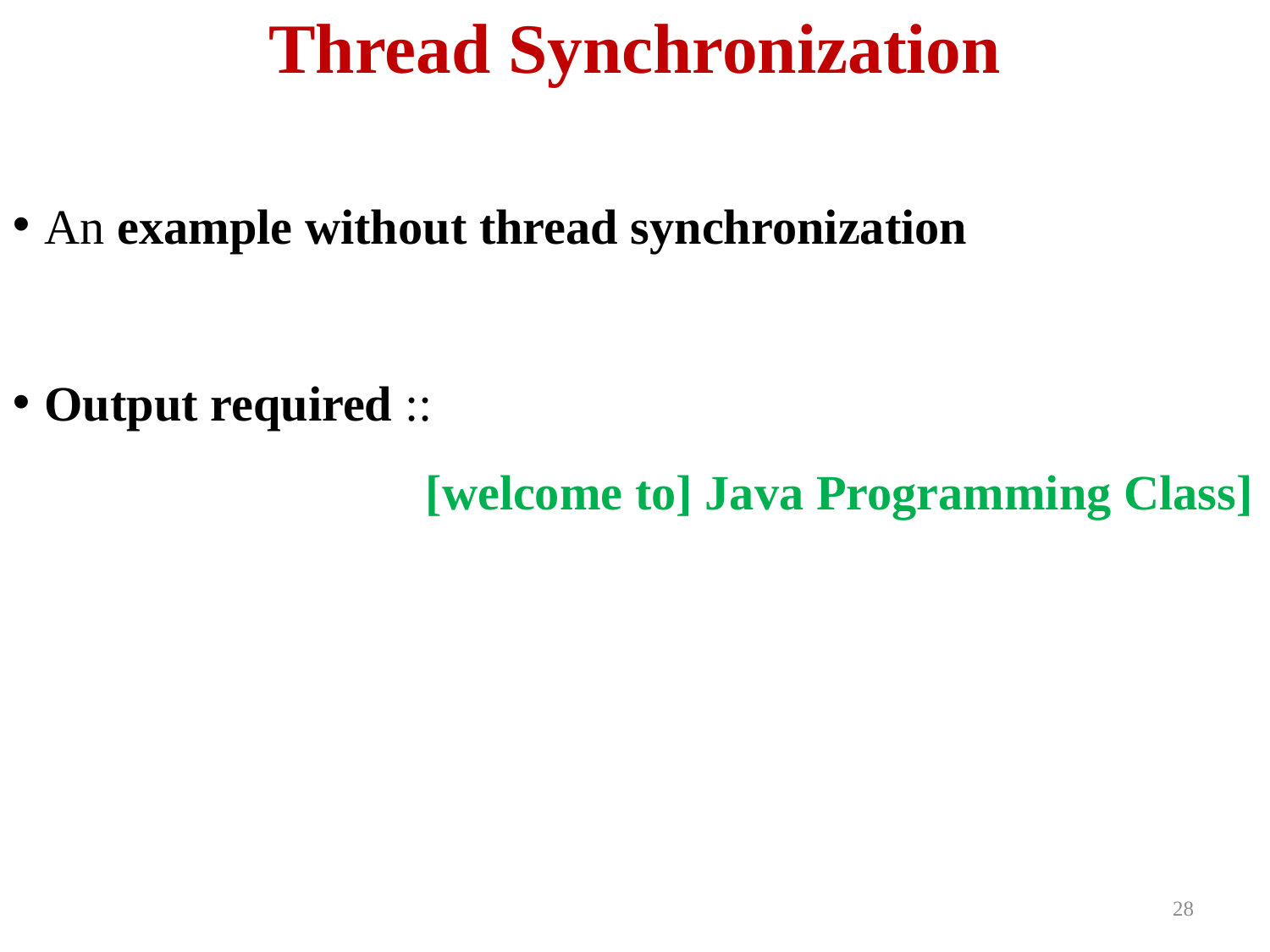

# Thread Synchronization
An example without thread synchronization

Output required ::
				[welcome to] Java Programming Class]
28